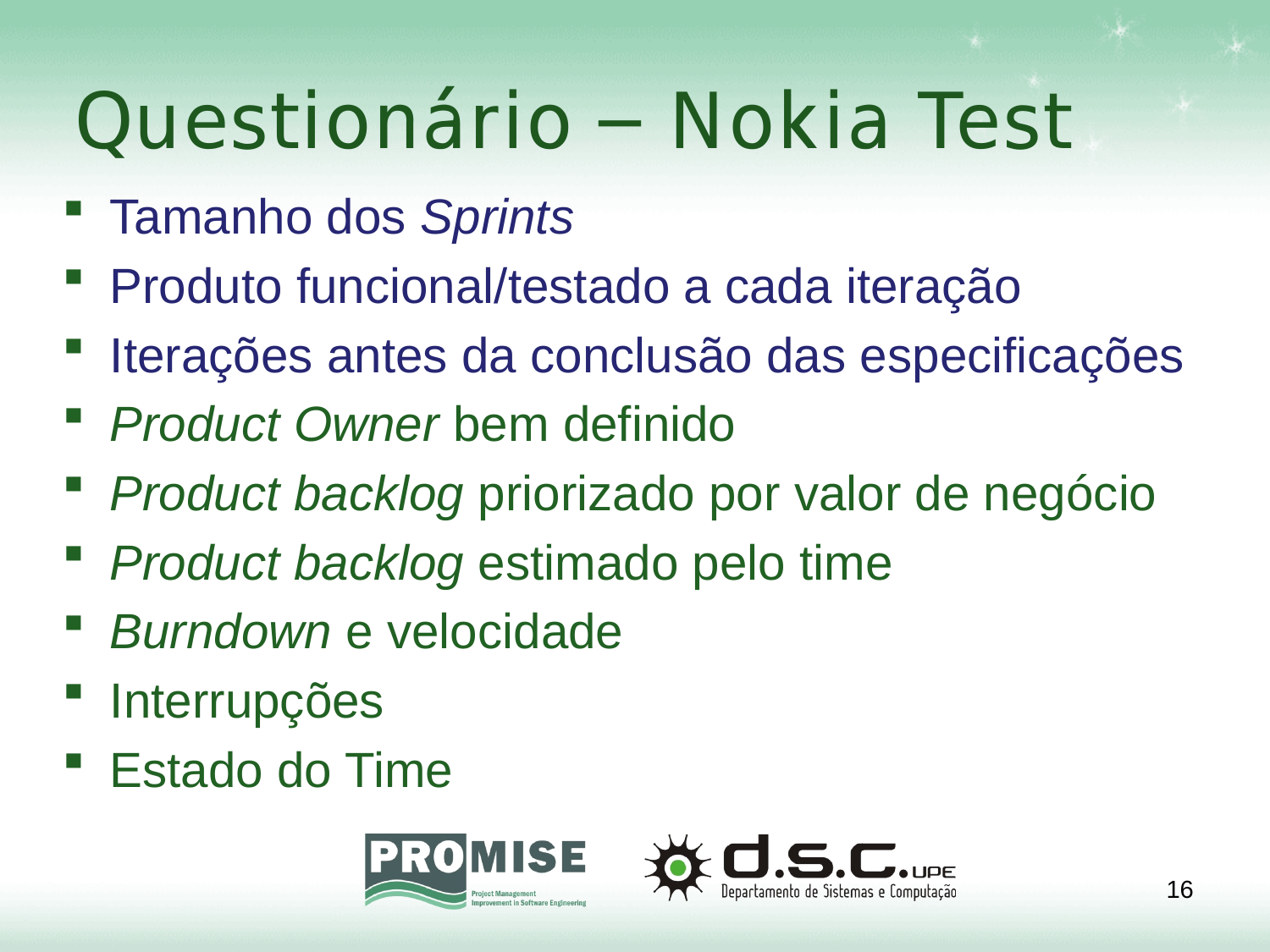

# Questionário – Nokia Test
Tamanho dos Sprints
Produto funcional/testado a cada iteração
Iterações antes da conclusão das especificações
Product Owner bem definido
Product backlog priorizado por valor de negócio
Product backlog estimado pelo time
Burndown e velocidade
Interrupções
Estado do Time

16